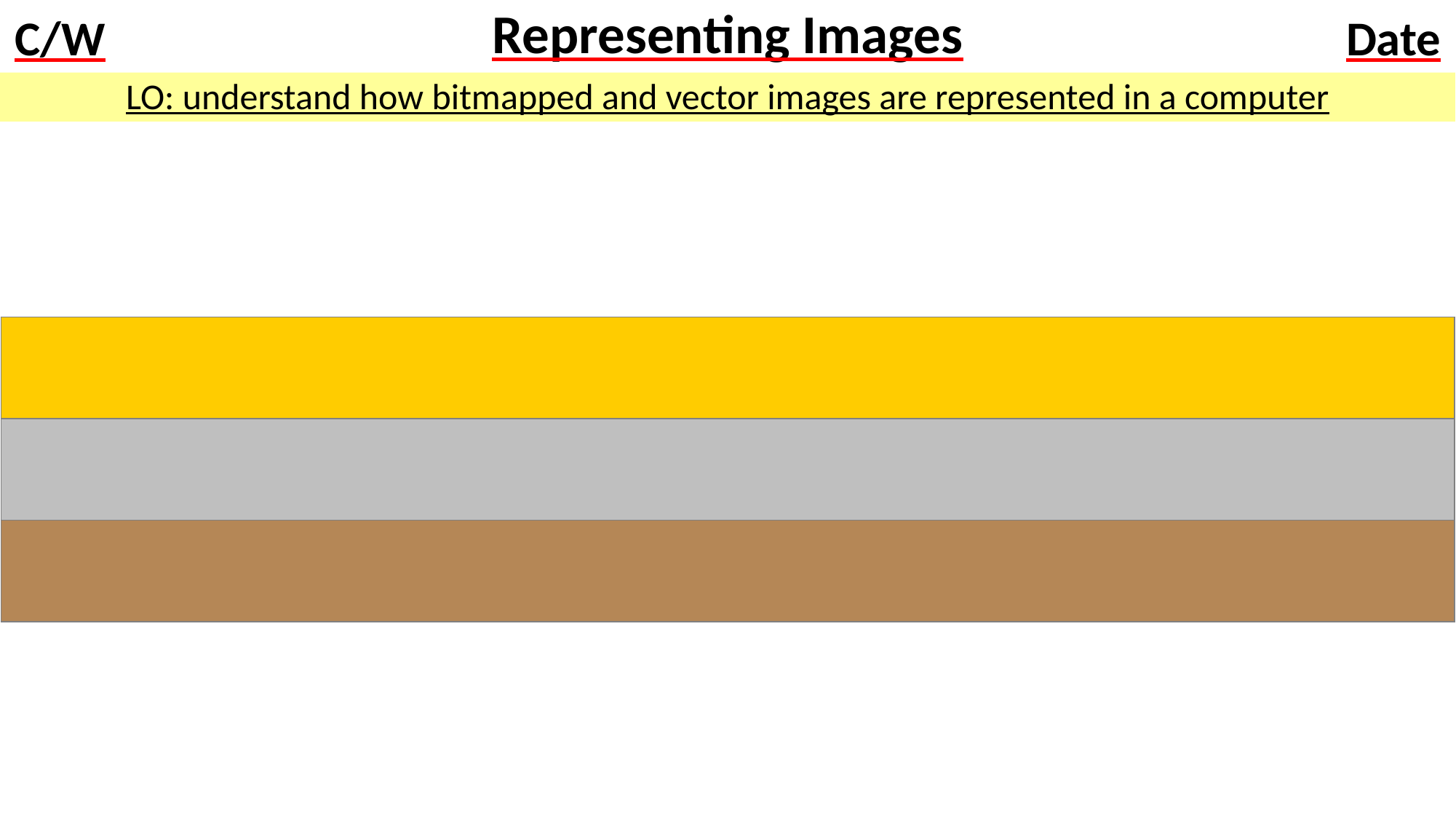

# Representing Images
LO: understand how bitmapped and vector images are represented in a computer